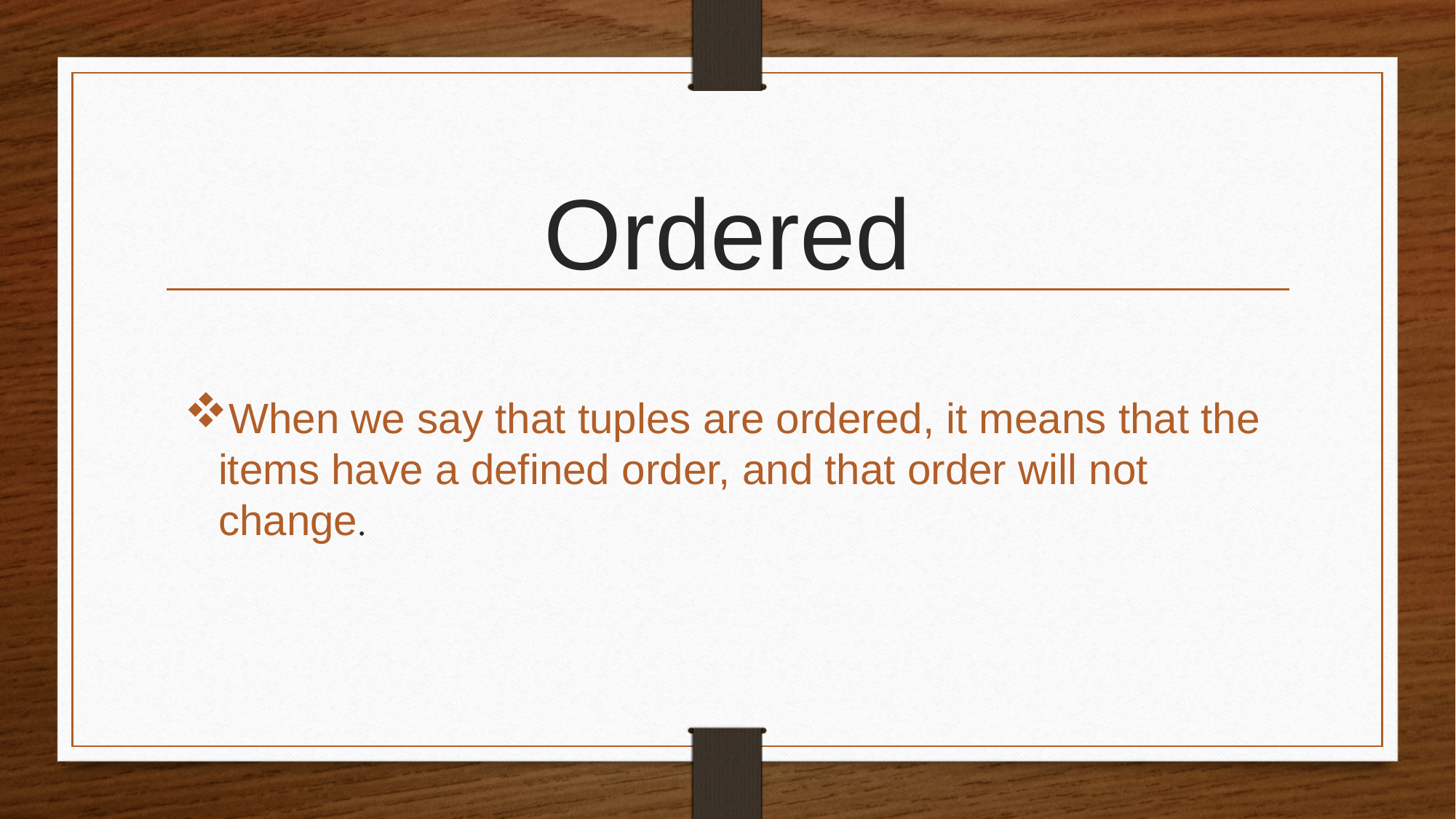

# Ordered
When we say that tuples are ordered, it means that the items have a defined order, and that order will not change.